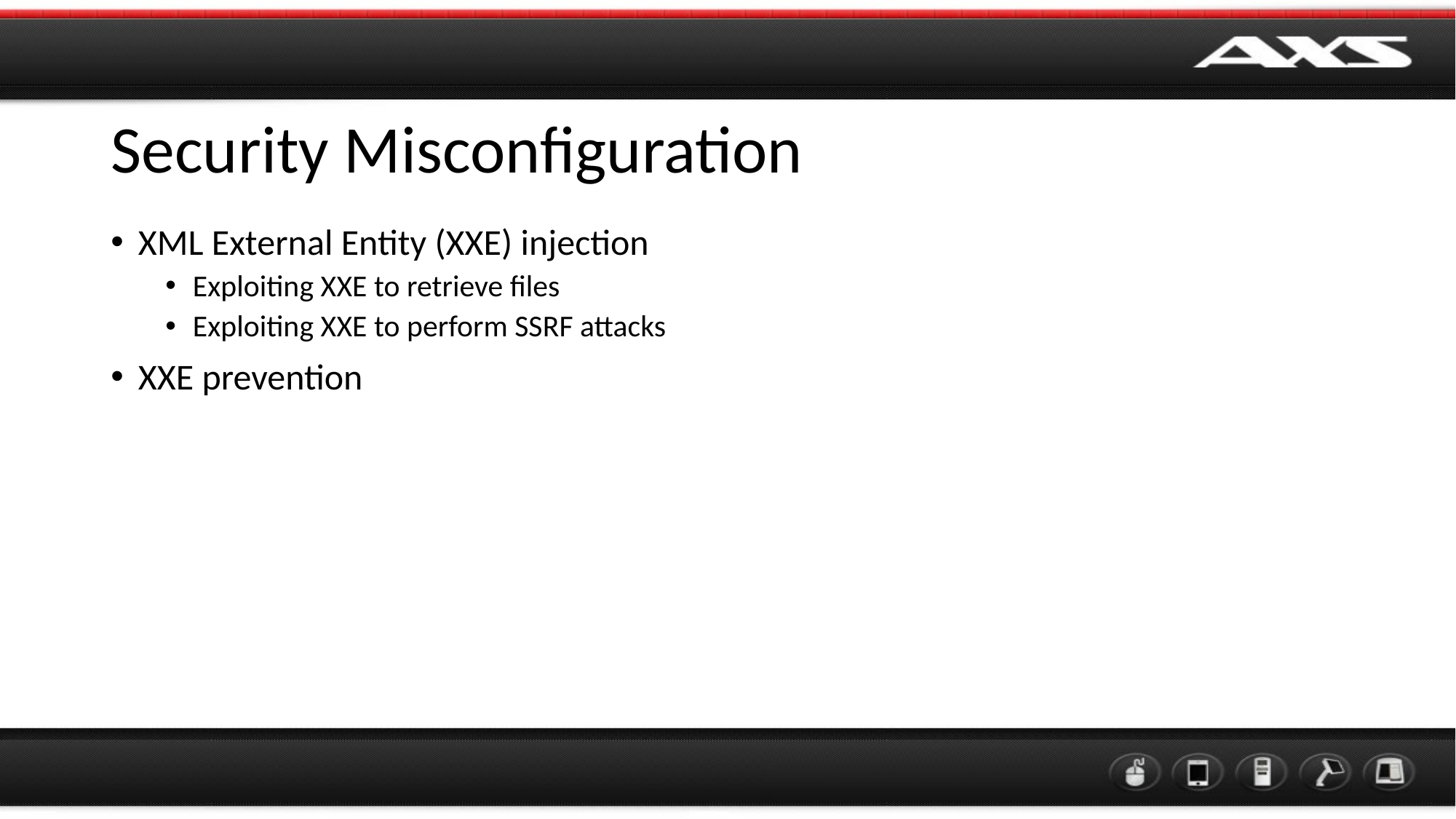

# Security Misconfiguration
XML External Entity (XXE) injection
Exploiting XXE to retrieve files
Exploiting XXE to perform SSRF attacks
XXE prevention